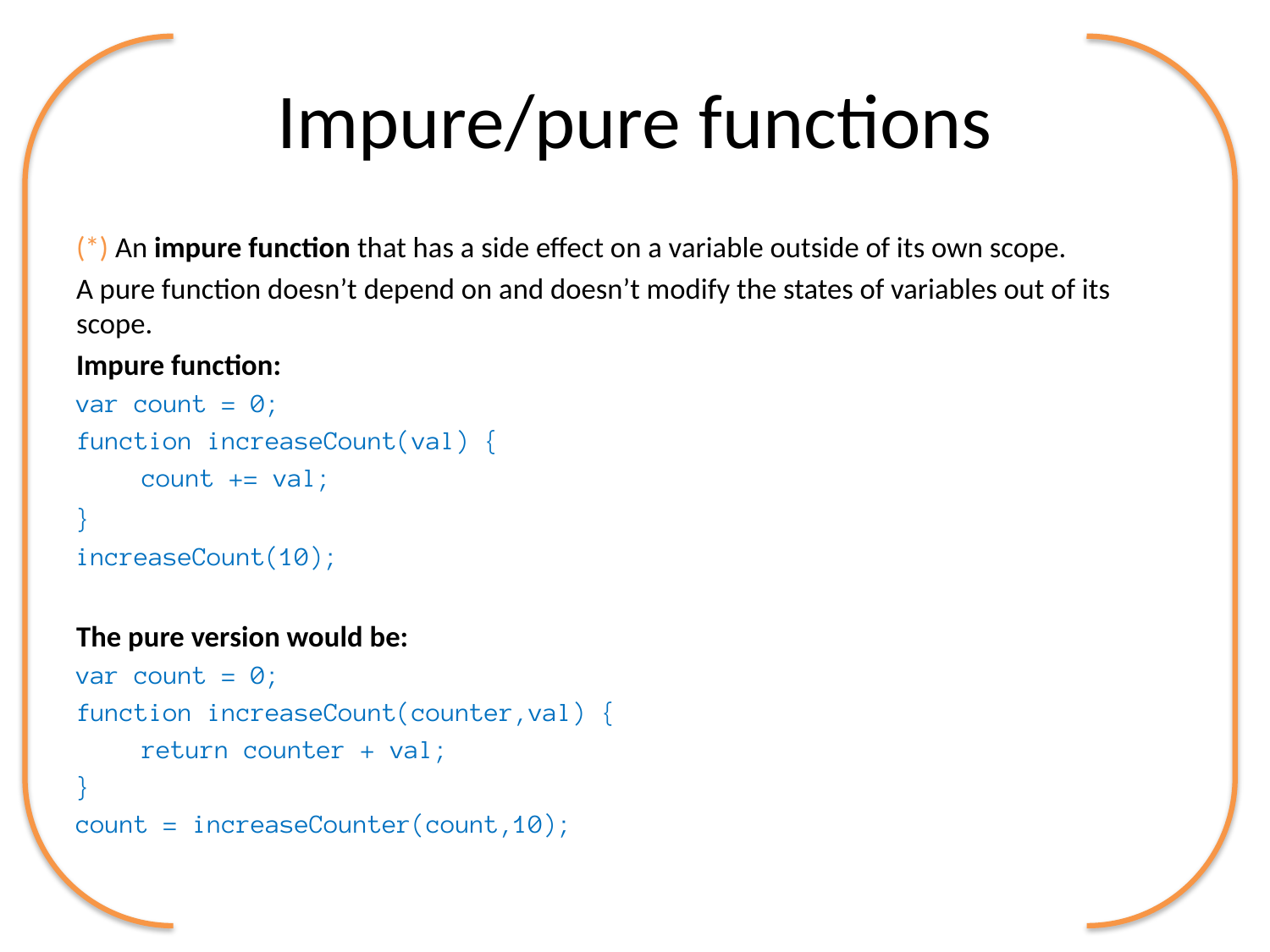

# Impure/pure functions
(*) An impure function that has a side effect on a variable outside of its own scope.
A pure function doesn’t depend on and doesn’t modify the states of variables out of its scope.
Impure function:
var count = 0;
function increaseCount(val) {
	count += val;
}
increaseCount(10);

The pure version would be:
var count = 0;
function increaseCount(counter,val) {
	return counter + val;
}
count = increaseCounter(count,10);